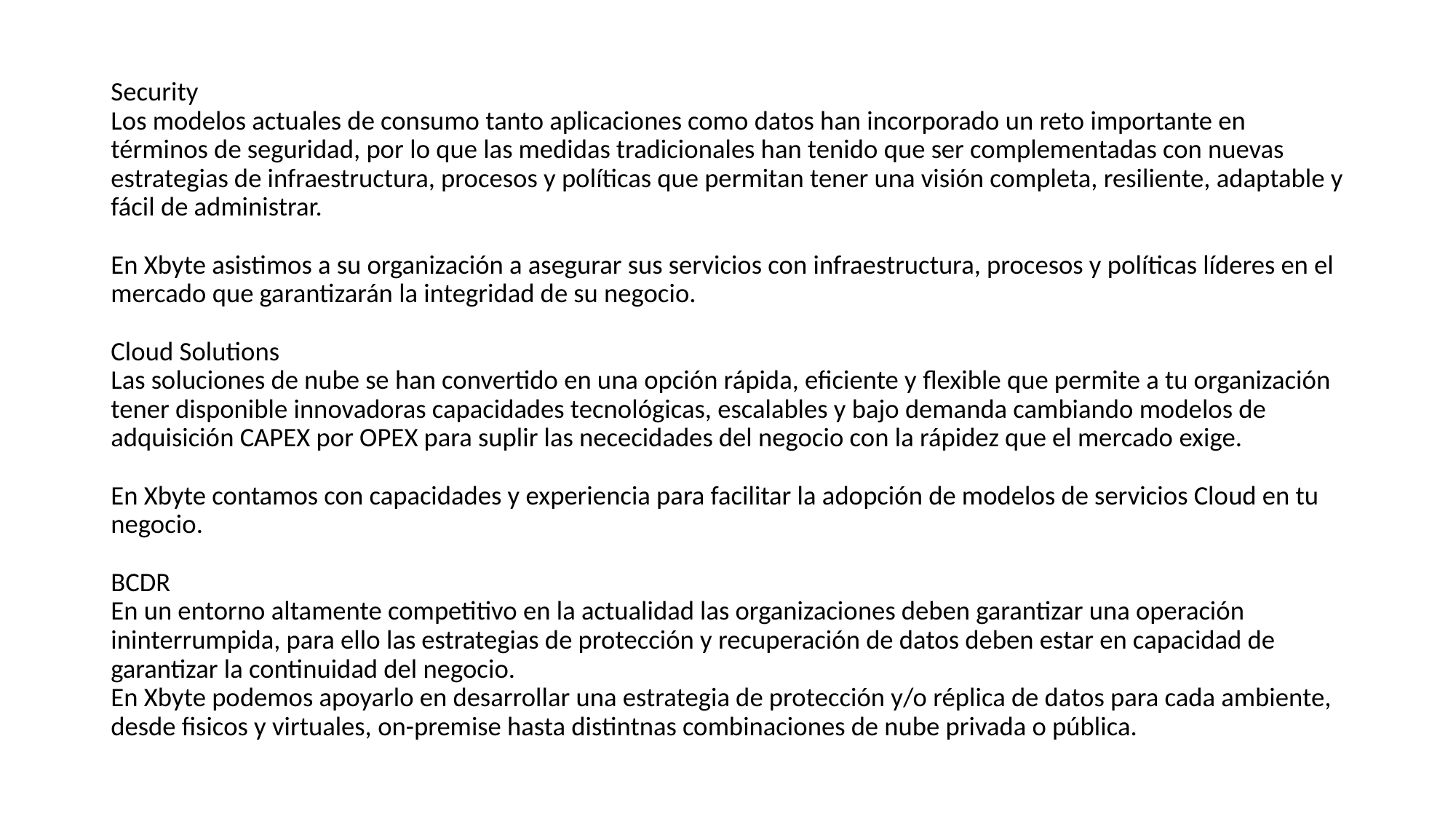

# Security Los modelos actuales de consumo tanto aplicaciones como datos han incorporado un reto importante en términos de seguridad, por lo que las medidas tradicionales han tenido que ser complementadas con nuevas estrategias de infraestructura, procesos y políticas que permitan tener una visión completa, resiliente, adaptable y fácil de administrar. En Xbyte asistimos a su organización a asegurar sus servicios con infraestructura, procesos y políticas líderes en el mercado que garantizarán la integridad de su negocio. Cloud Solutions Las soluciones de nube se han convertido en una opción rápida, eficiente y flexible que permite a tu organización tener disponible innovadoras capacidades tecnológicas, escalables y bajo demanda cambiando modelos de adquisición CAPEX por OPEX para suplir las nececidades del negocio con la rápidez que el mercado exige. En Xbyte contamos con capacidades y experiencia para facilitar la adopción de modelos de servicios Cloud en tu negocio. BCDR En un entorno altamente competitivo en la actualidad las organizaciones deben garantizar una operación ininterrumpida, para ello las estrategias de protección y recuperación de datos deben estar en capacidad de garantizar la continuidad del negocio. En Xbyte podemos apoyarlo en desarrollar una estrategia de protección y/o réplica de datos para cada ambiente, desde fisicos y virtuales, on-premise hasta distintnas combinaciones de nube privada o pública.